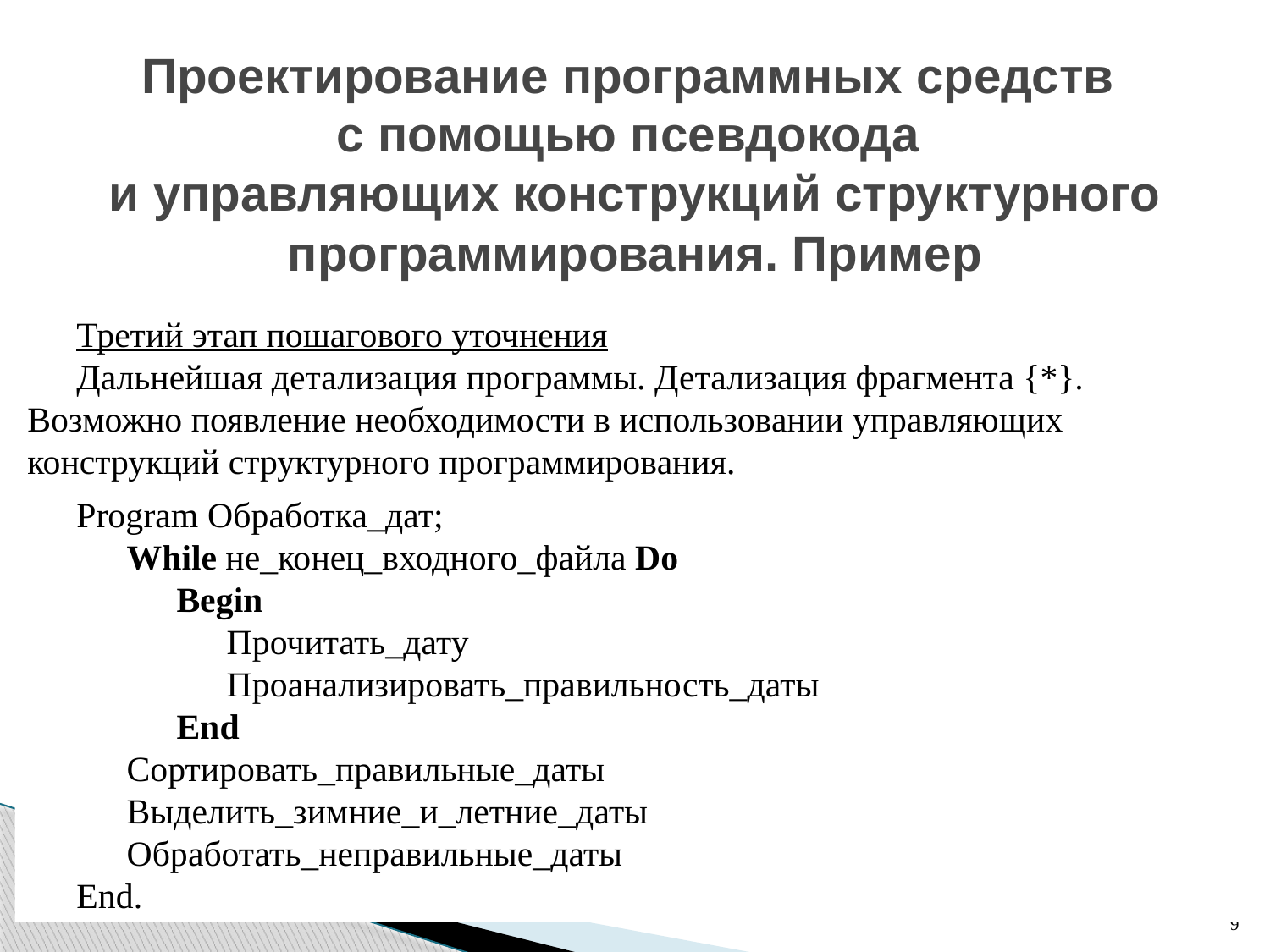

# Проектирование программных средств с помощью псевдокода и управляющих конструкций структурного программирования. Пример
Третий этап пошагового уточнения
Дальнейшая детализация программы. Детализация фрагмента {*}. Возможно появление необходимости в использовании управляющих конструкций структурного программирования.
Program Обработка_дат;
While не_конец_входного_файла Do
Begin
Прочитать_дату
Проанализировать_правильность_даты
End
Сортировать_правильные_даты
Выделить_зимние_и_летние_даты
Обработать_неправильные_даты
End.
9